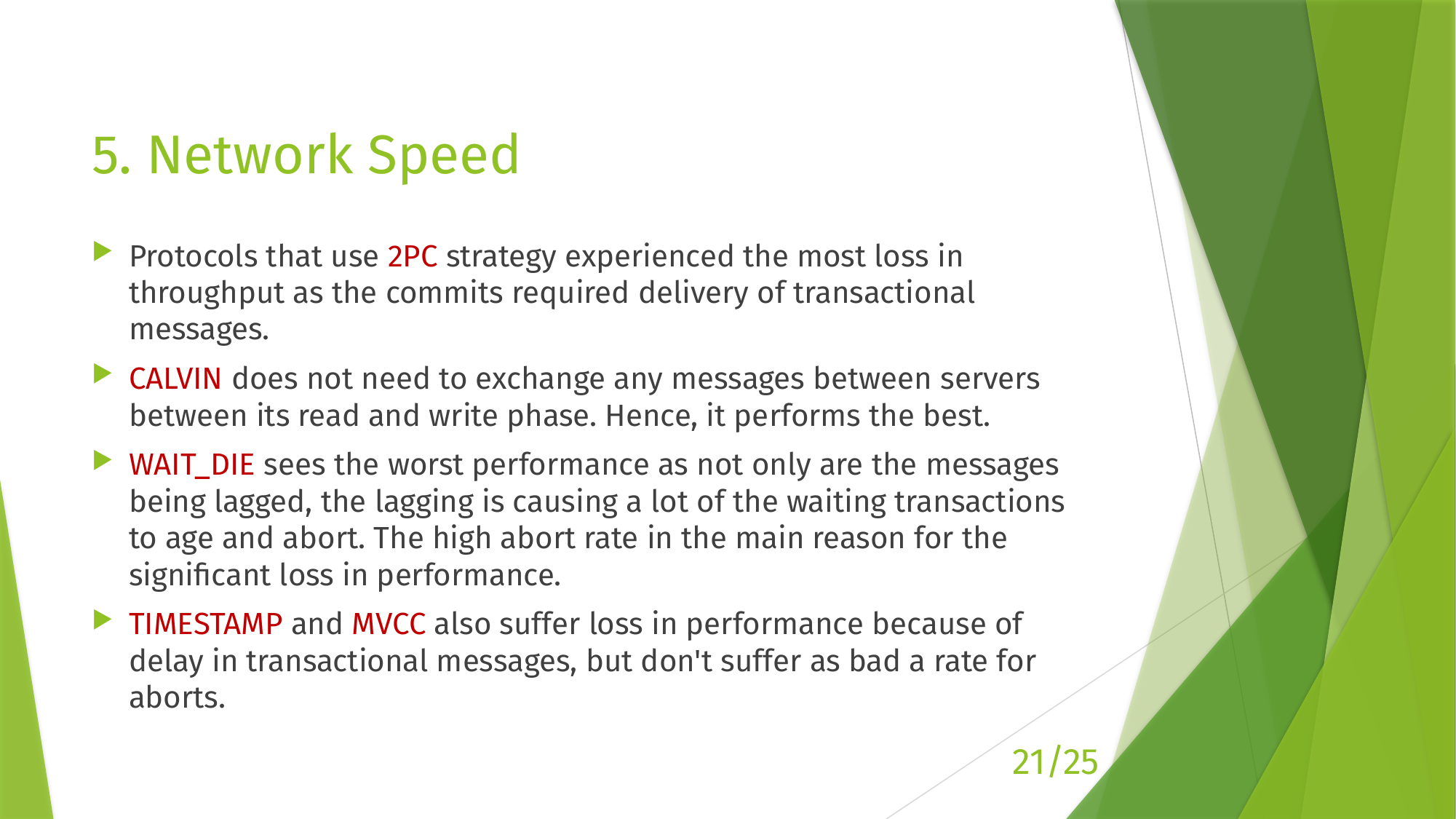

# 5. Network Speed
Protocols that use 2PC strategy experienced the most loss in throughput as the commits required delivery of transactional messages.
CALVIN does not need to exchange any messages between servers between its read and write phase. Hence, it performs the best.
WAIT_DIE sees the worst performance as not only are the messages being lagged, the lagging is causing a lot of the waiting transactions to age and abort. The high abort rate in the main reason for the significant loss in performance.
TIMESTAMP and MVCC also suffer loss in performance because of delay in transactional messages, but don't suffer as bad a rate for aborts.
21/25